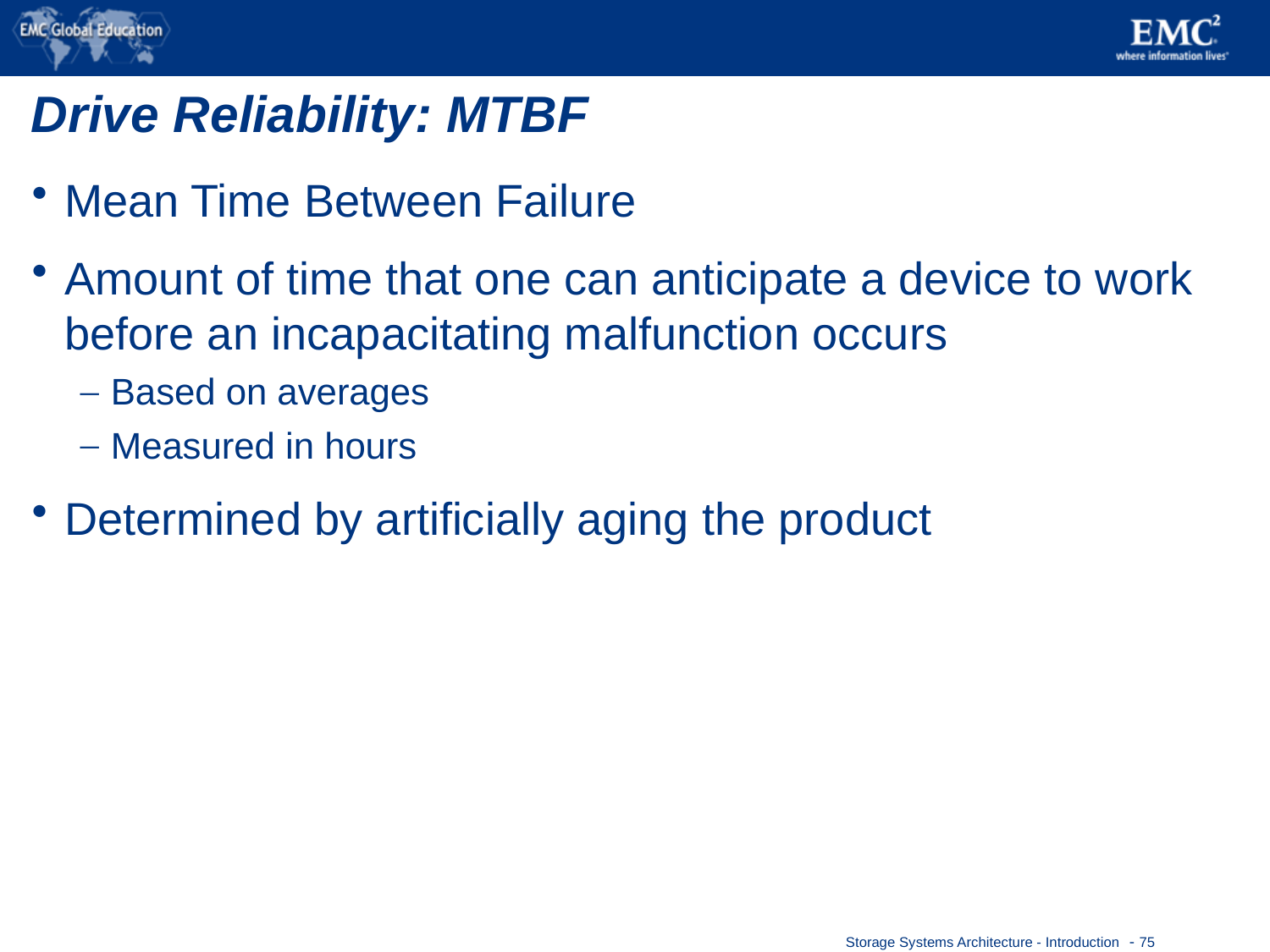

# Drive Reliability: MTBF
Mean Time Between Failure
Amount of time that one can anticipate a device to work before an incapacitating malfunction occurs
Based on averages
Measured in hours
Determined by artificially aging the product

 - 75
Storage Systems Architecture - Introduction